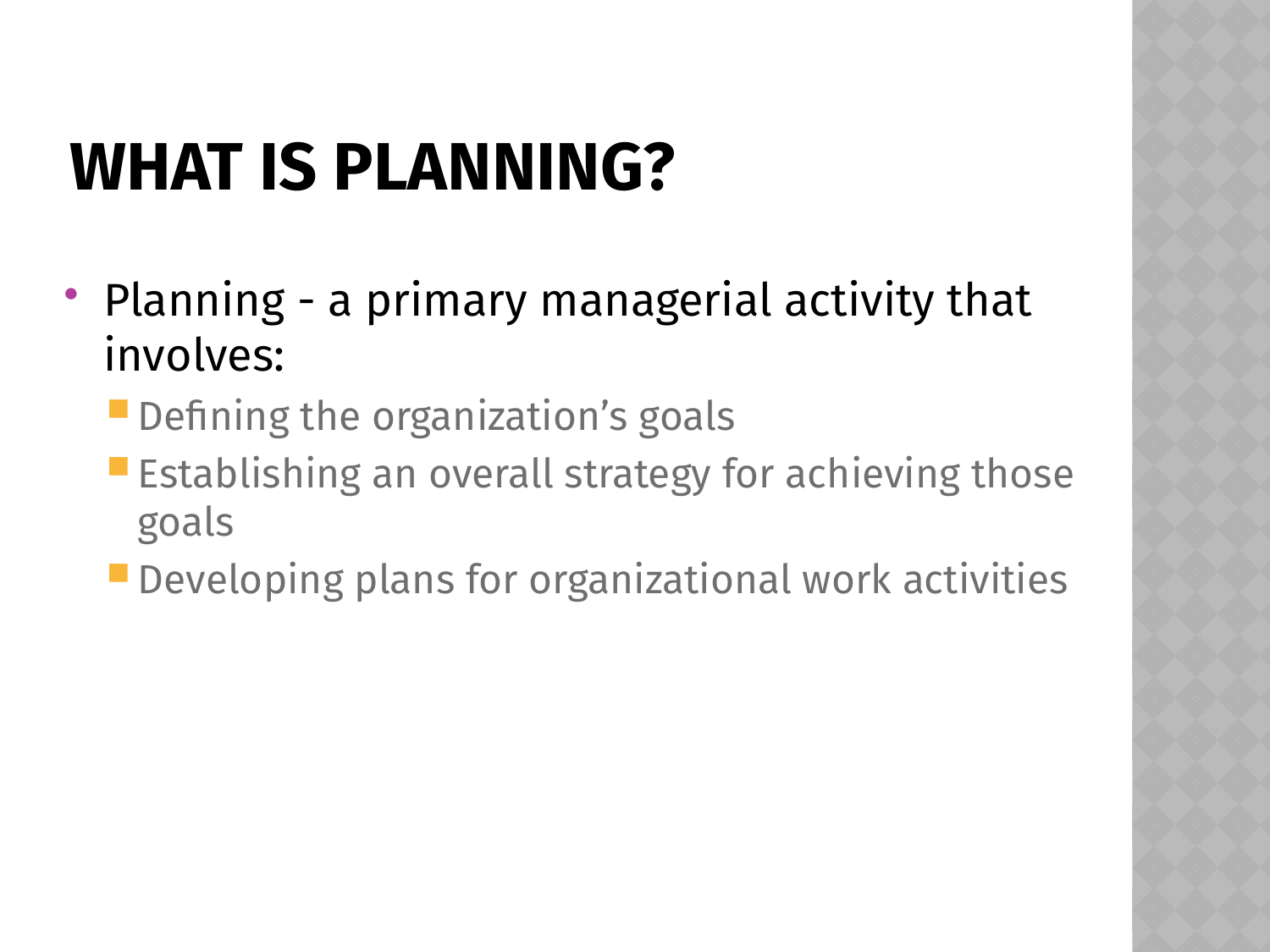

# What Is Planning?
Planning - a primary managerial activity that involves:
Defining the organization’s goals
Establishing an overall strategy for achieving those goals
Developing plans for organizational work activities